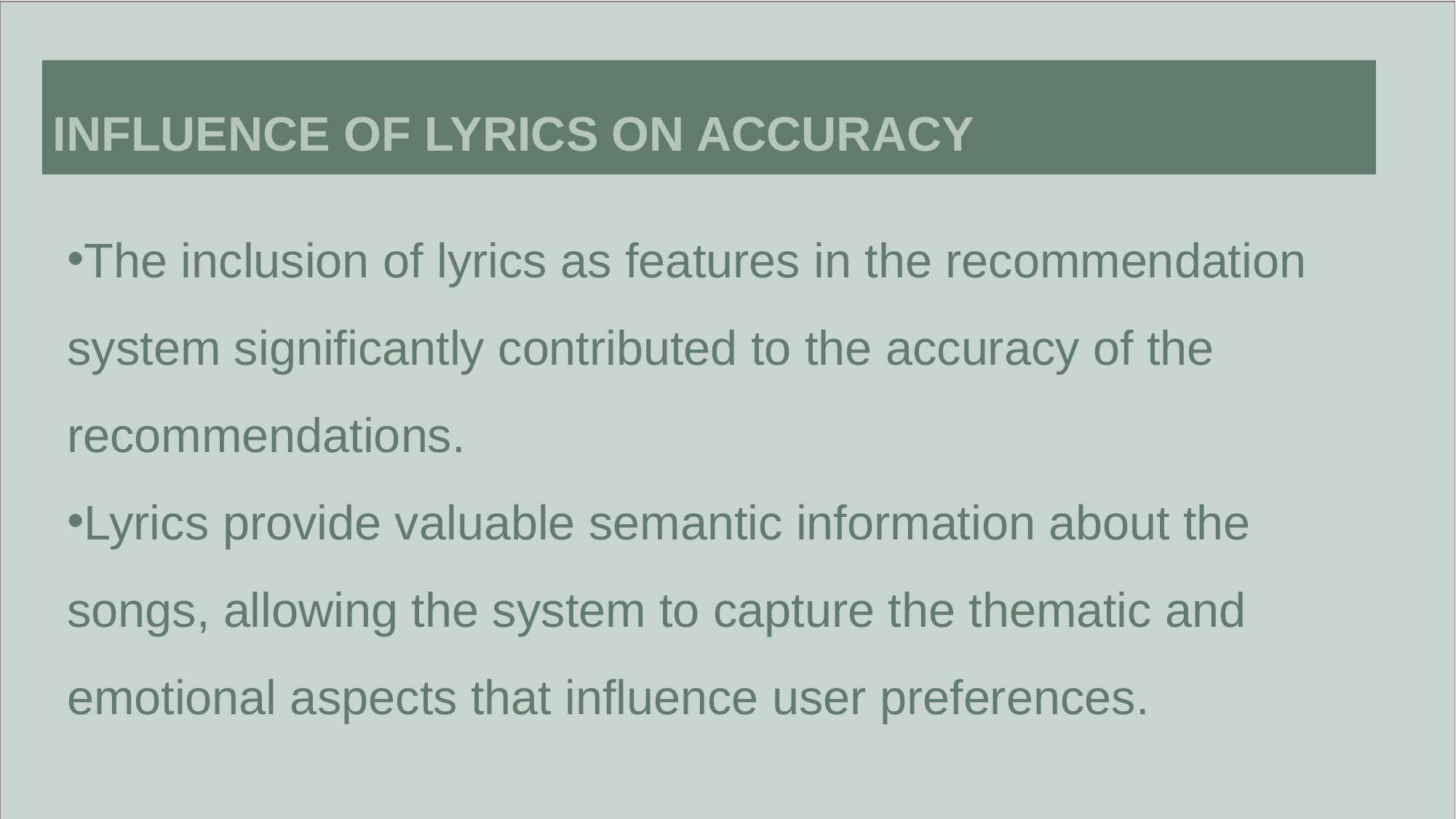

# Influence of lyrics on accuracy
The inclusion of lyrics as features in the recommendation system significantly contributed to the accuracy of the recommendations.
Lyrics provide valuable semantic information about the songs, allowing the system to capture the thematic and emotional aspects that influence user preferences.